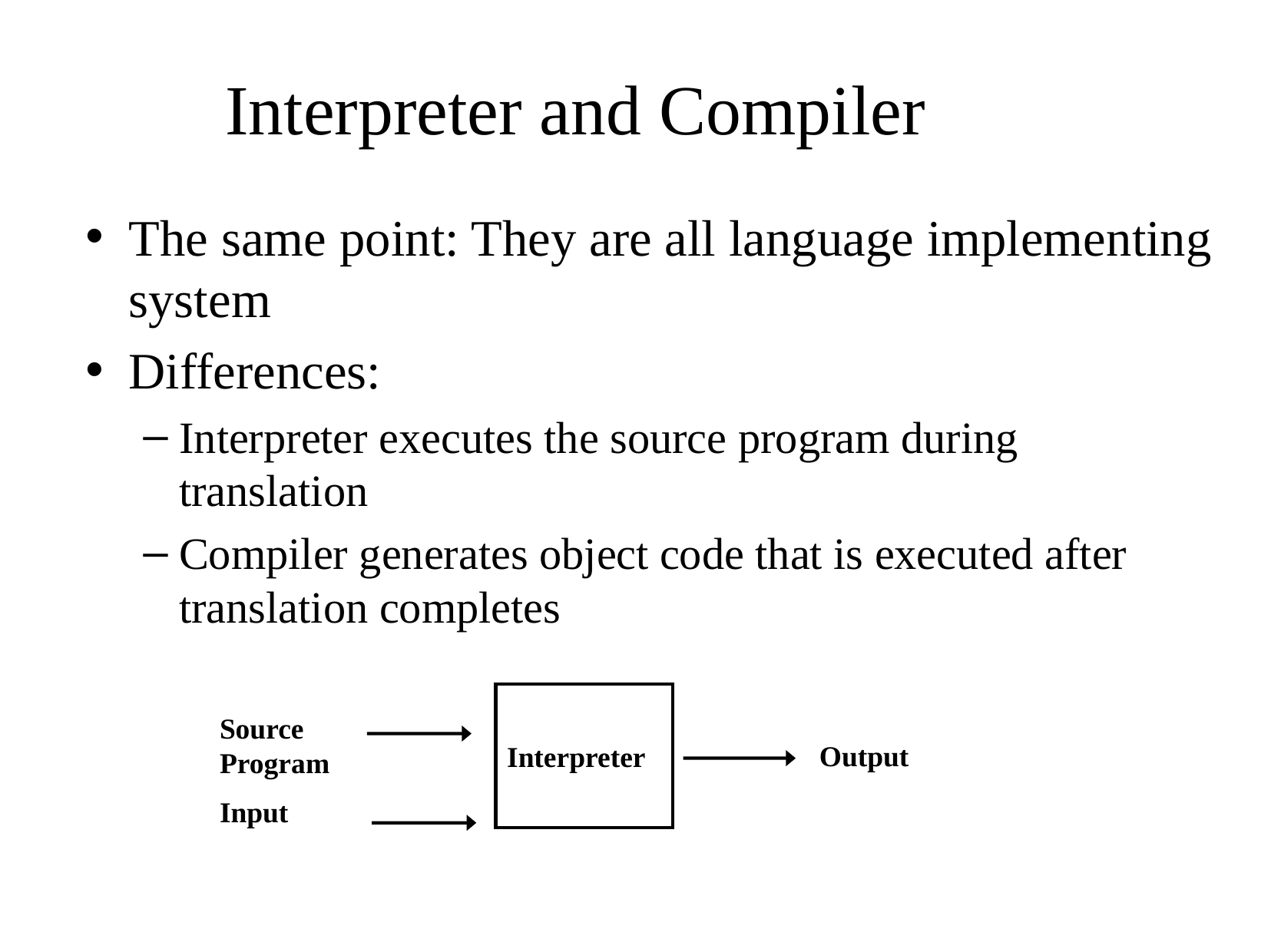

# Interpreter and Compiler
The same point: They are all language implementing system
Differences:
Interpreter executes the source program during translation
Compiler generates object code that is executed after translation completes

Interpreter

Source Program
Input
Output